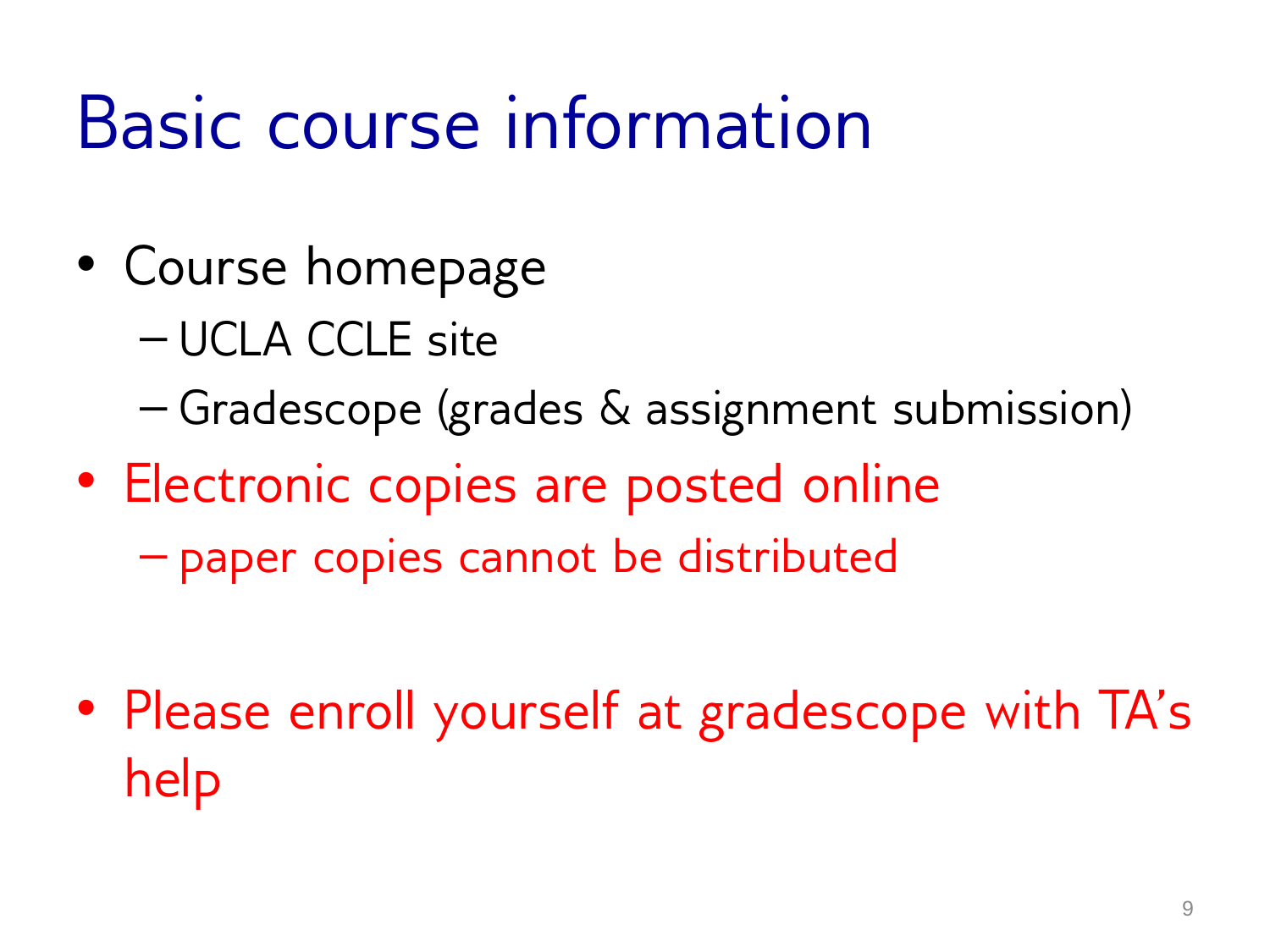

# Basic course information
Course homepage
UCLA CCLE site
Gradescope (grades & assignment submission)
Electronic copies are posted online
paper copies cannot be distributed

Please enroll yourself at gradescope with TA’s help

9